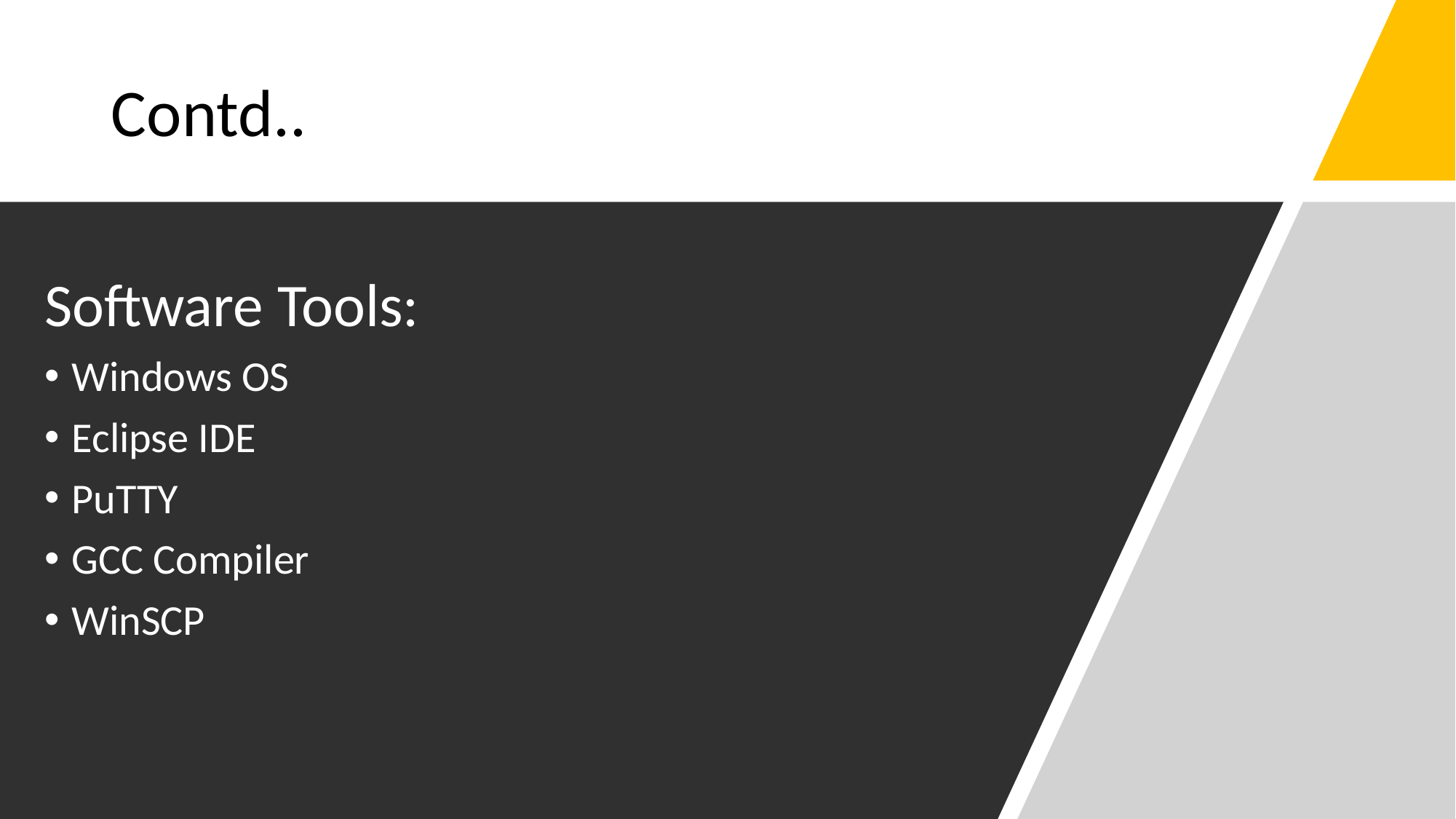

# Contd..

Software Tools:
Windows OS
Eclipse IDE
PuTTY
GCC Compiler
WinSCP